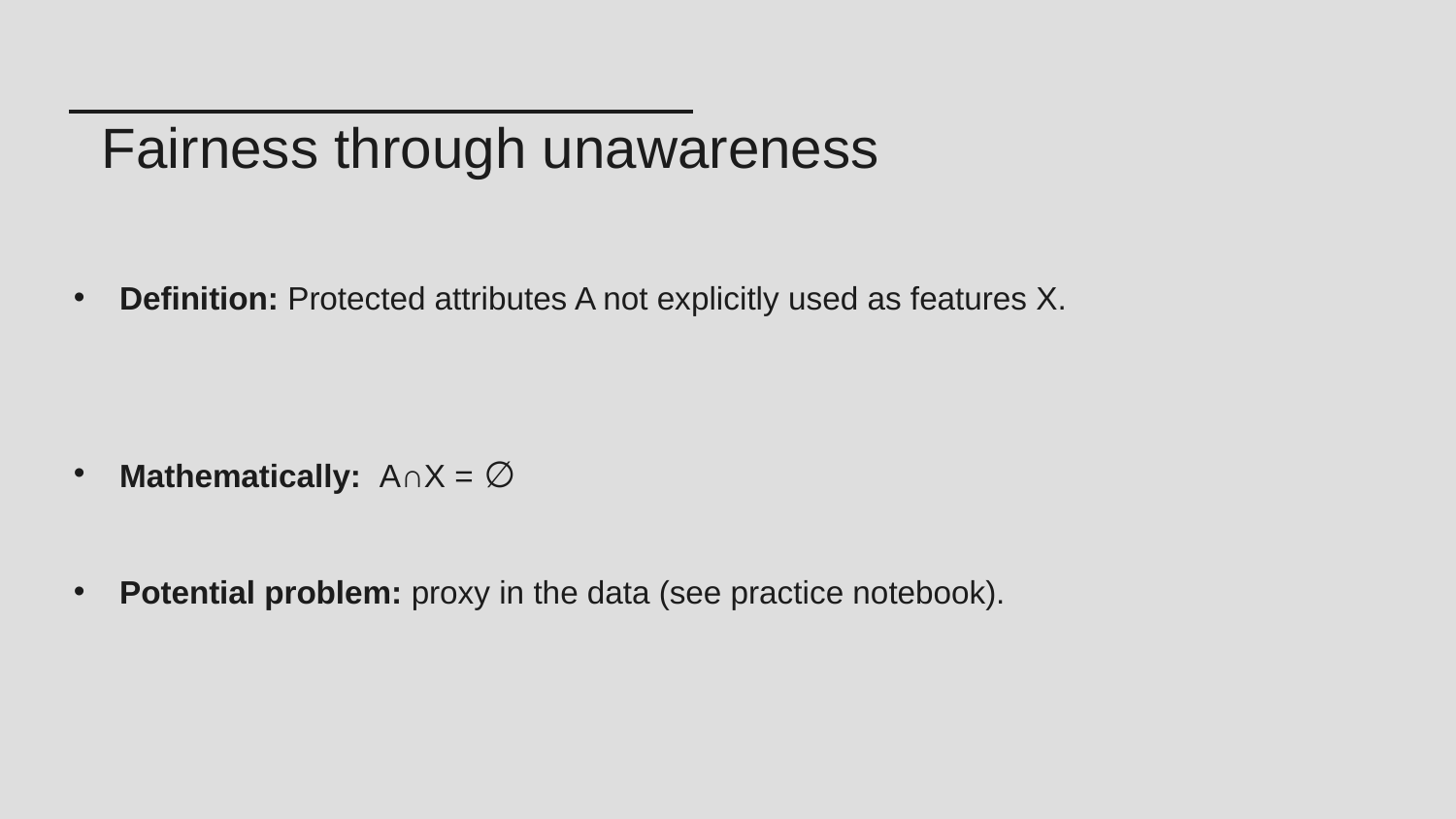

Fairness through unawareness

Definition: Protected attributes A not explicitly used as features X.

Mathematically:  A∩X = ∅

Potential problem: proxy in the data (see practice notebook).